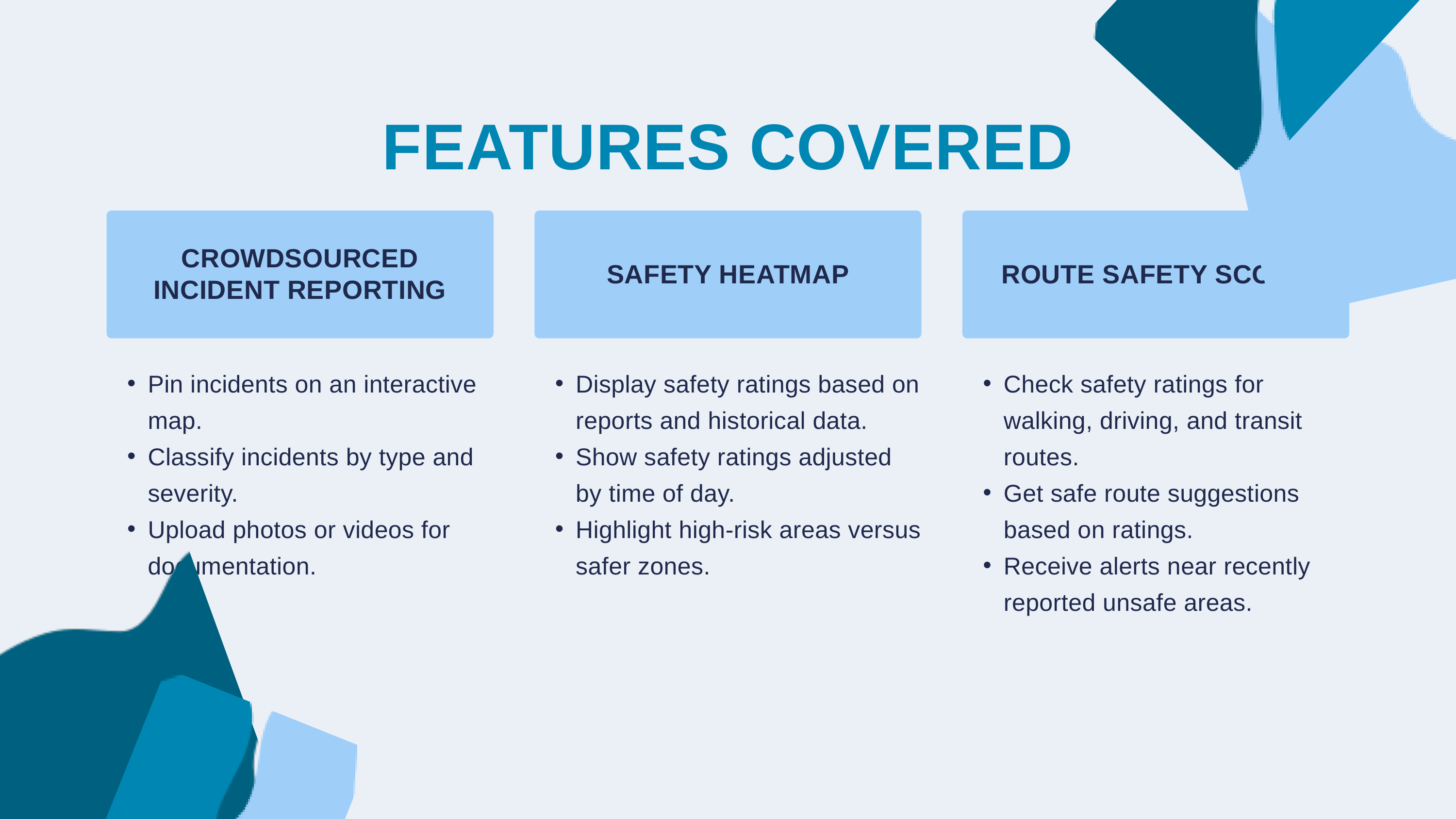

FEATURES COVERED

CROWDSOURCED INCIDENT REPORTING

SAFETY HEATMAP

ROUTE SAFETY SCORE
Pin incidents on an interactive map.
Classify incidents by type and severity.
Upload photos or videos for documentation.
Display safety ratings based on reports and historical data.
Show safety ratings adjusted by time of day.
Highlight high-risk areas versus safer zones.
Check safety ratings for walking, driving, and transit routes.
Get safe route suggestions based on ratings.
Receive alerts near recently reported unsafe areas.